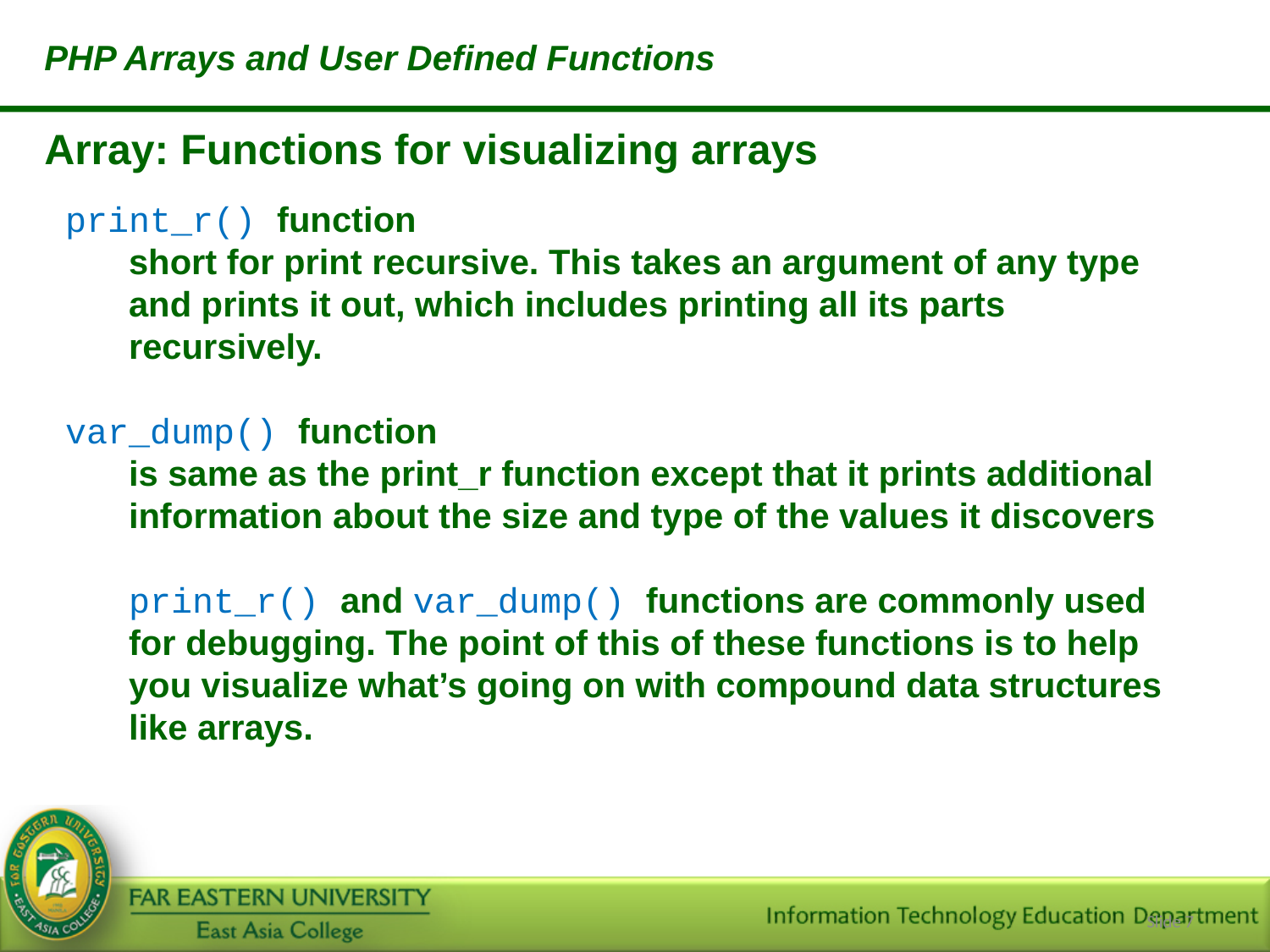

PHP Arrays and User Defined Functions

Array: Functions for visualizing arrays
print_r() function
	short for print recursive. This takes an argument of any type and prints it out, which includes printing all its parts recursively.

var_dump() function
	is same as the print_r function except that it prints additional information about the size and type of the values it discovers

	print_r() and var_dump() functions are commonly used for debugging. The point of this of these functions is to help you visualize what’s going on with compound data structures like arrays.

Slide 7